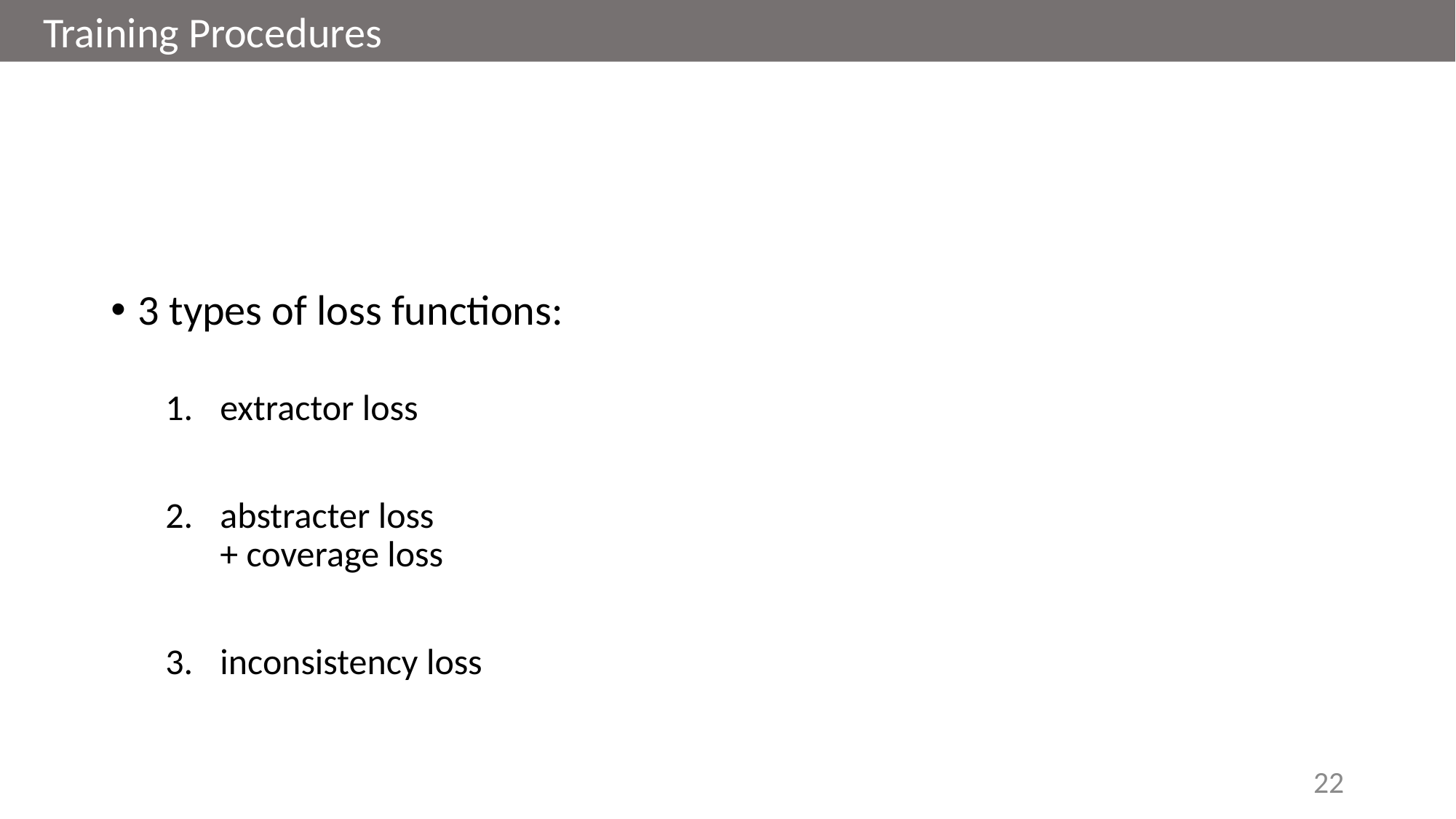

Training Procedures
3 types of loss functions:

extractor loss

abstracter loss
+ coverage loss

inconsistency loss

22